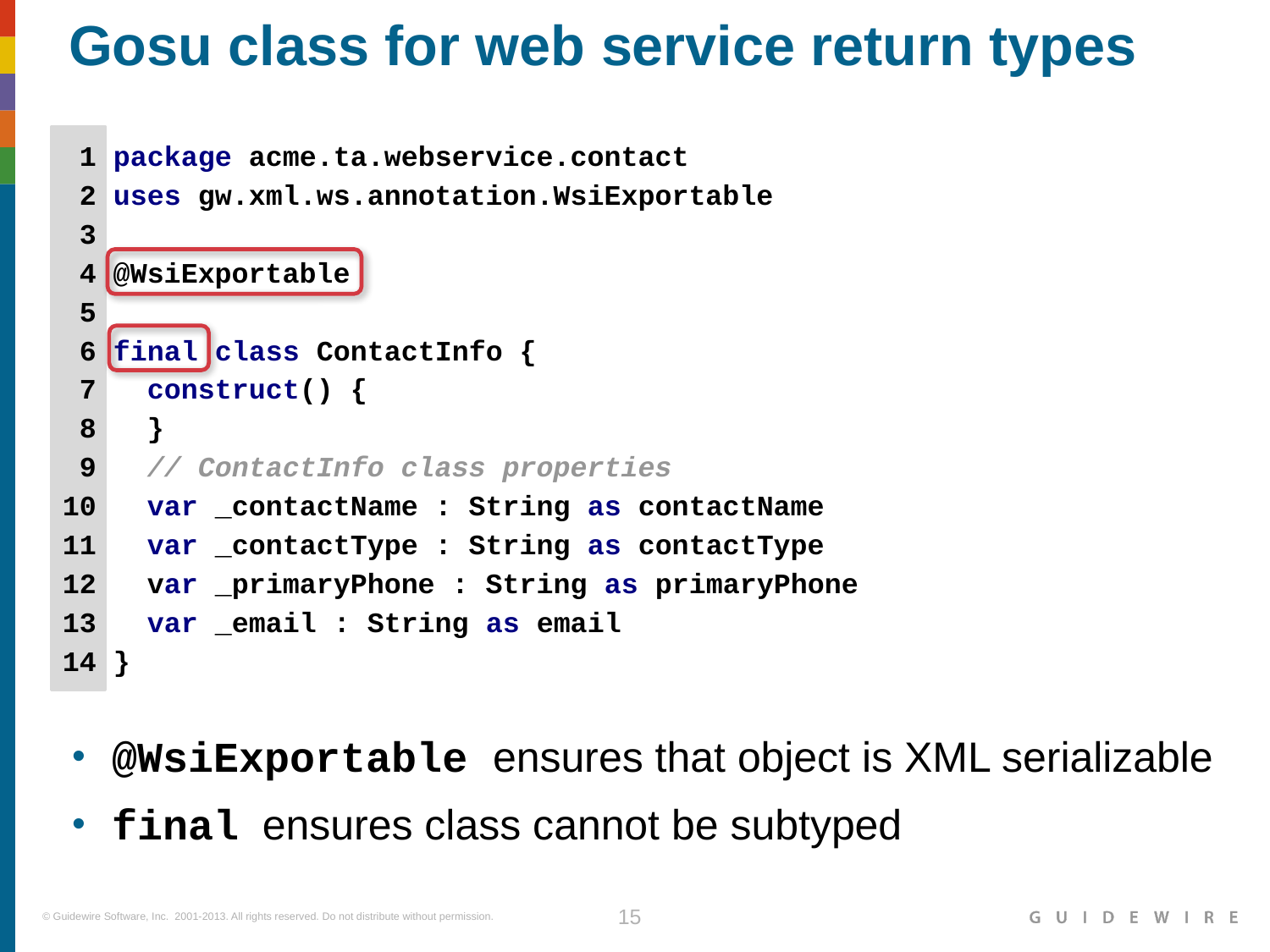

# Gosu class for web service return types
 1 package acme.ta.webservice.contact
 2 uses gw.xml.ws.annotation.WsiExportable
 3
 4 @WsiExportable
 5
 6 final class ContactInfo {
 7   construct() {
 8   }
 9   // ContactInfo class properties
10   var _contactName : String as contactName
11   var _contactType : String as contactType
12   var _primaryPhone : String as primaryPhone
13   var _email : String as email
14 }

@WsiExportable ensures that object is XML serializable
final  ensures class cannot be subtyped